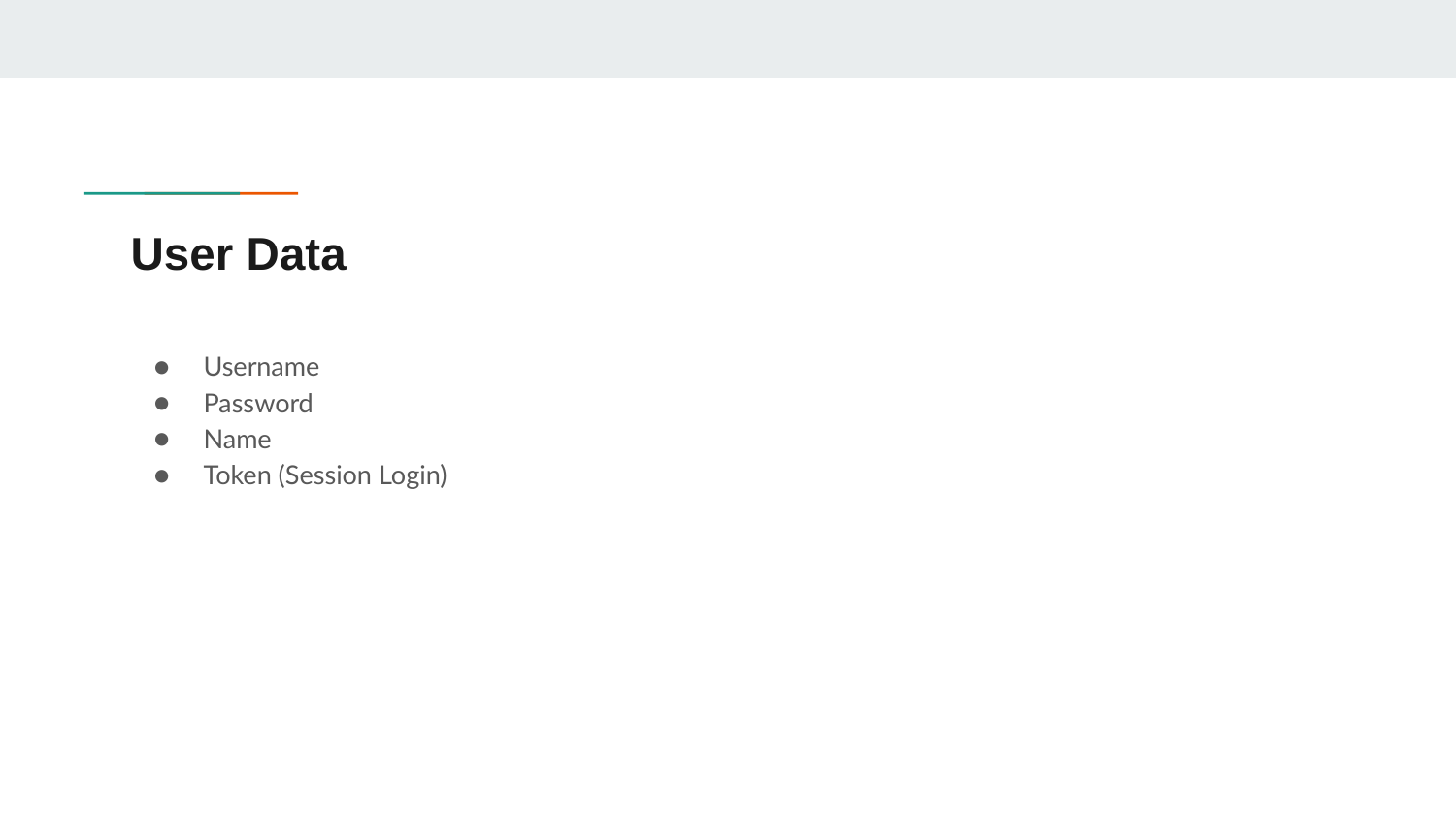

# User Data
Username
Password
Name
Token (Session Login)